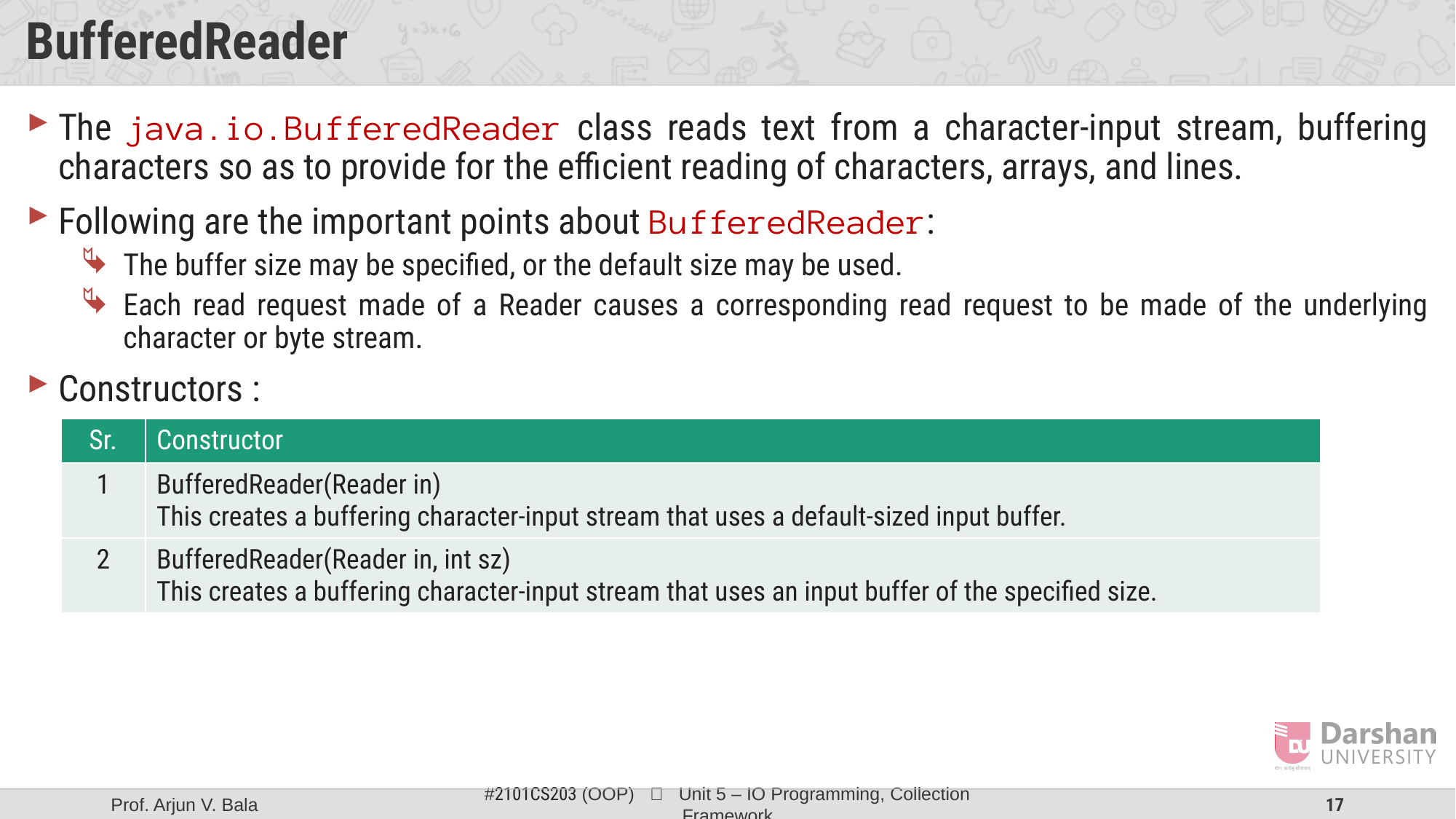

# BufferedReader
The java.io.BufferedReader class reads text from a character-input stream, buffering characters so as to provide for the efficient reading of characters, arrays, and lines.
Following are the important points about BufferedReader:
The buffer size may be specified, or the default size may be used.
Each read request made of a Reader causes a corresponding read request to be made of the underlying character or byte stream.
Constructors :
| Sr. | Constructor |
| --- | --- |
| 1 | BufferedReader(Reader in) This creates a buffering character-input stream that uses a default-sized input buffer. |
| 2 | BufferedReader(Reader in, int sz) This creates a buffering character-input stream that uses an input buffer of the specified size. |